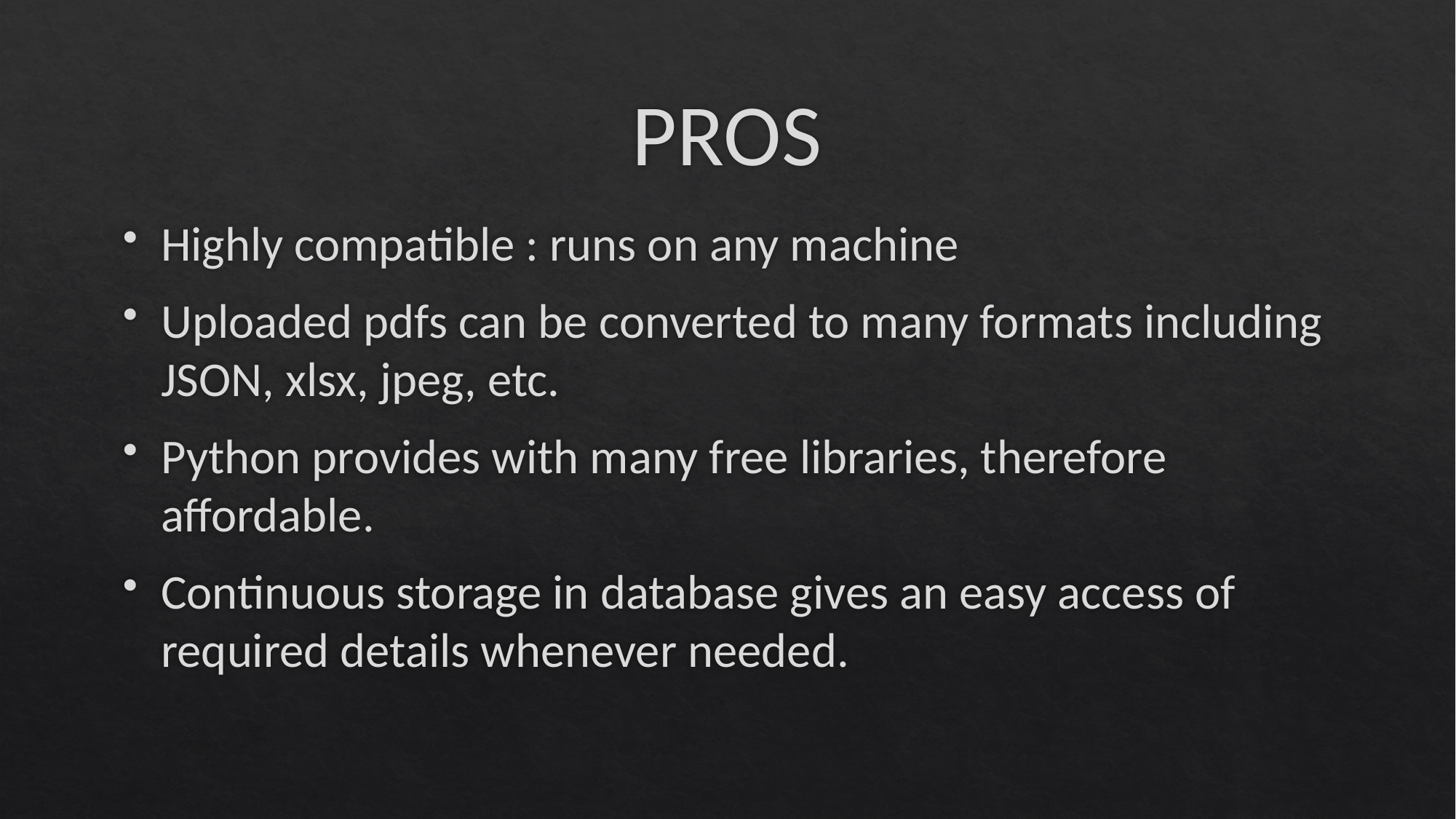

# PROS
Highly compatible : runs on any machine
Uploaded pdfs can be converted to many formats including JSON, xlsx, jpeg, etc.
Python provides with many free libraries, therefore affordable.
Continuous storage in database gives an easy access of required details whenever needed.